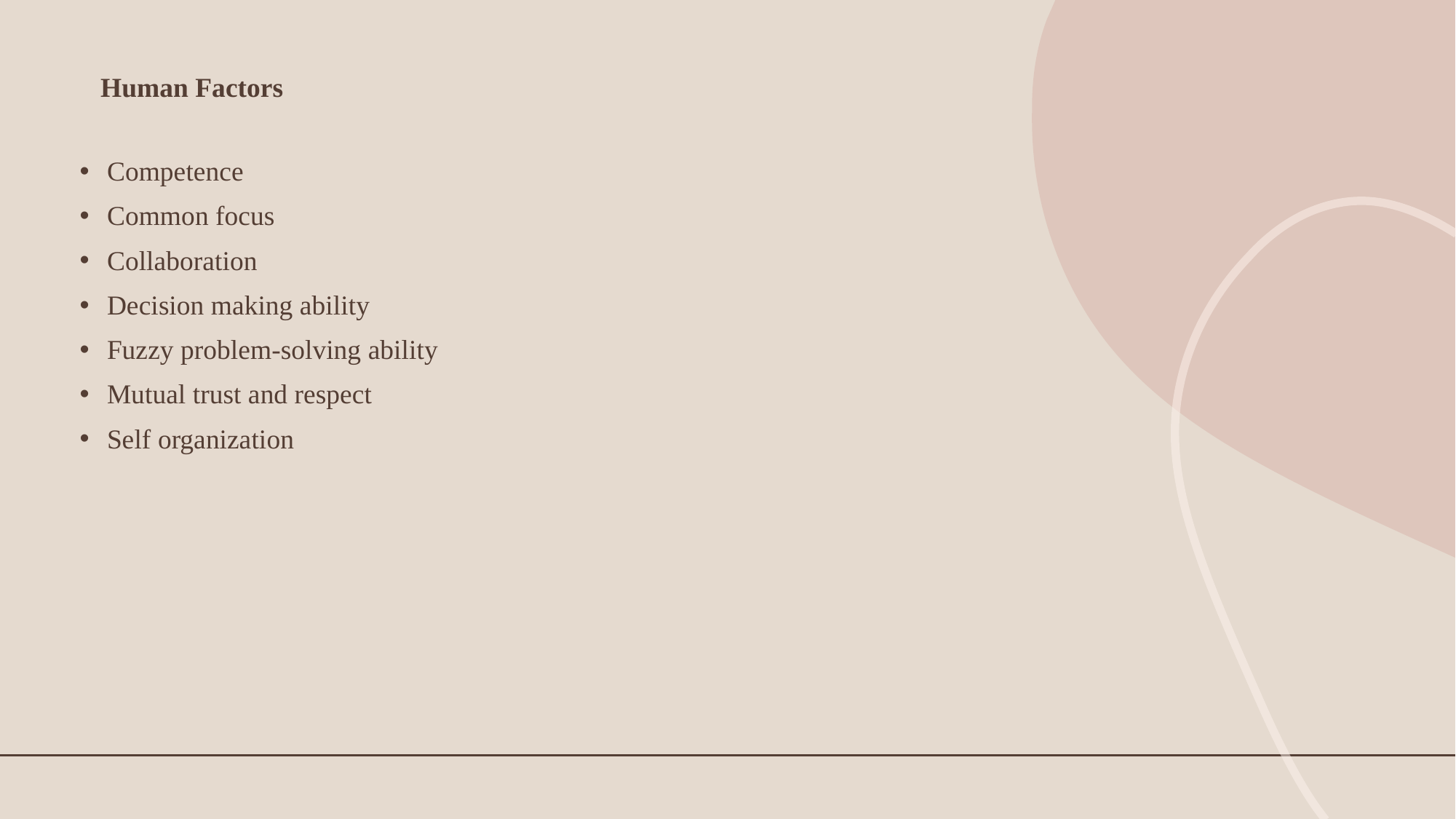

# Human Factors
Competence
Common focus
Collaboration
Decision making ability
Fuzzy problem-solving ability
Mutual trust and respect
Self organization